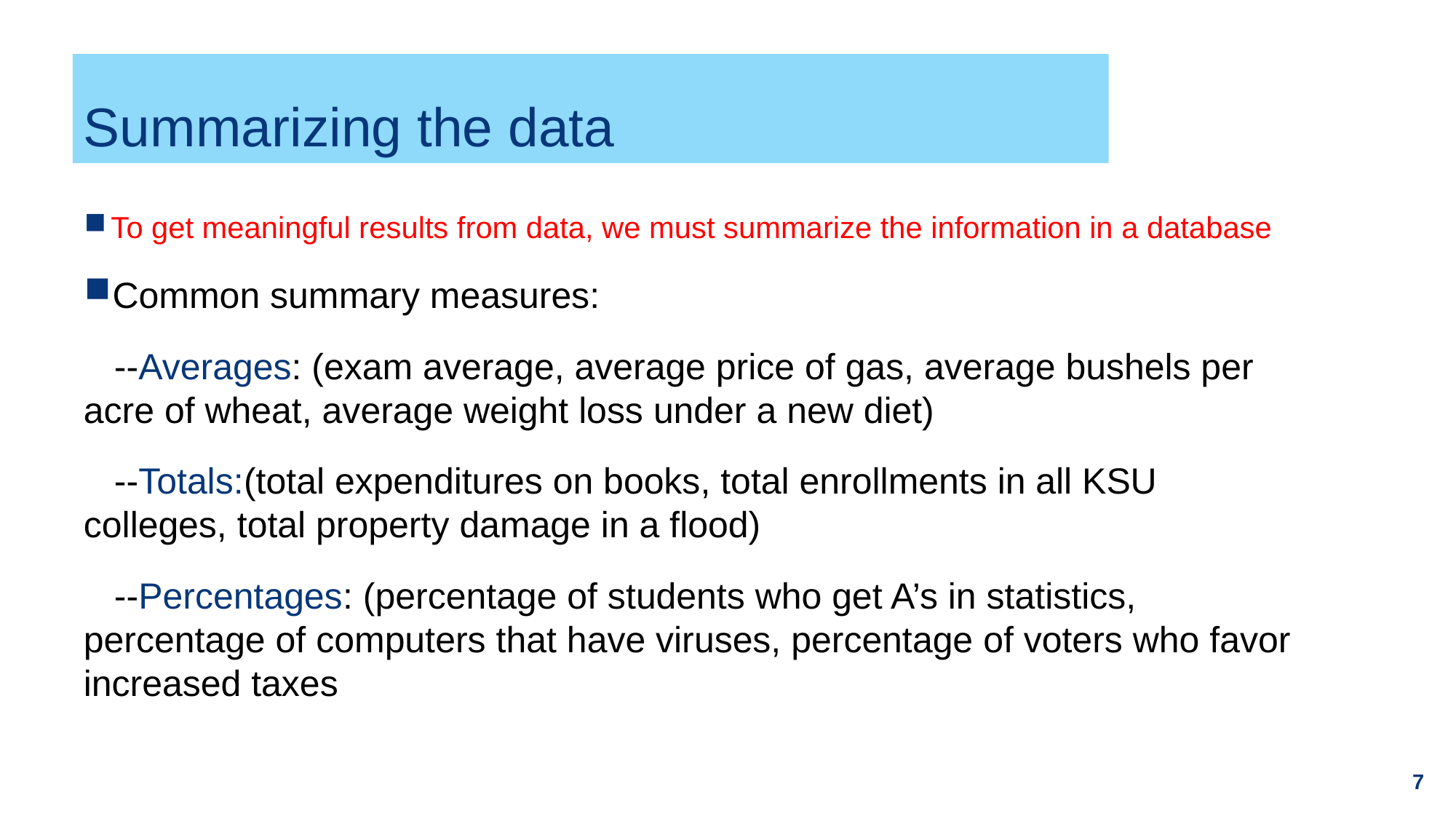

# Summarizing the data
To get meaningful results from data, we must summarize the information in a database
Common summary measures:
   --Averages: (exam average, average price of gas, average bushels per acre of wheat, average weight loss under a new diet)
   --Totals:(total expenditures on books, total enrollments in all KSU colleges, total property damage in a flood)
   --Percentages: (percentage of students who get A’s in statistics, percentage of computers that have viruses, percentage of voters who favor increased taxes
7